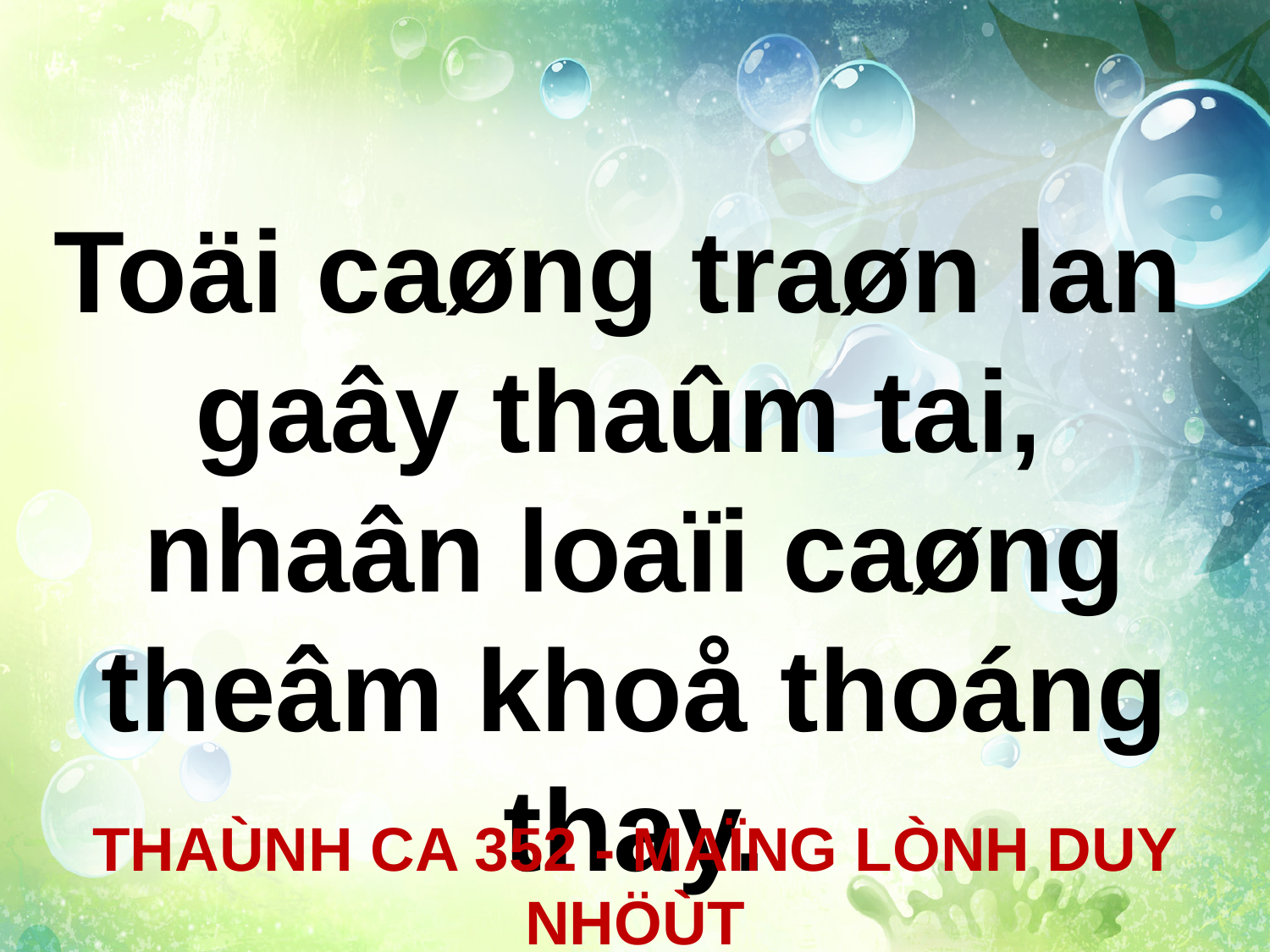

Toäi caøng traøn lan
gaây thaûm tai,
nhaân loaïi caøng theâm khoå thoáng thay.
THAÙNH CA 352 - MAÏNG LÒNH DUY NHÖÙT